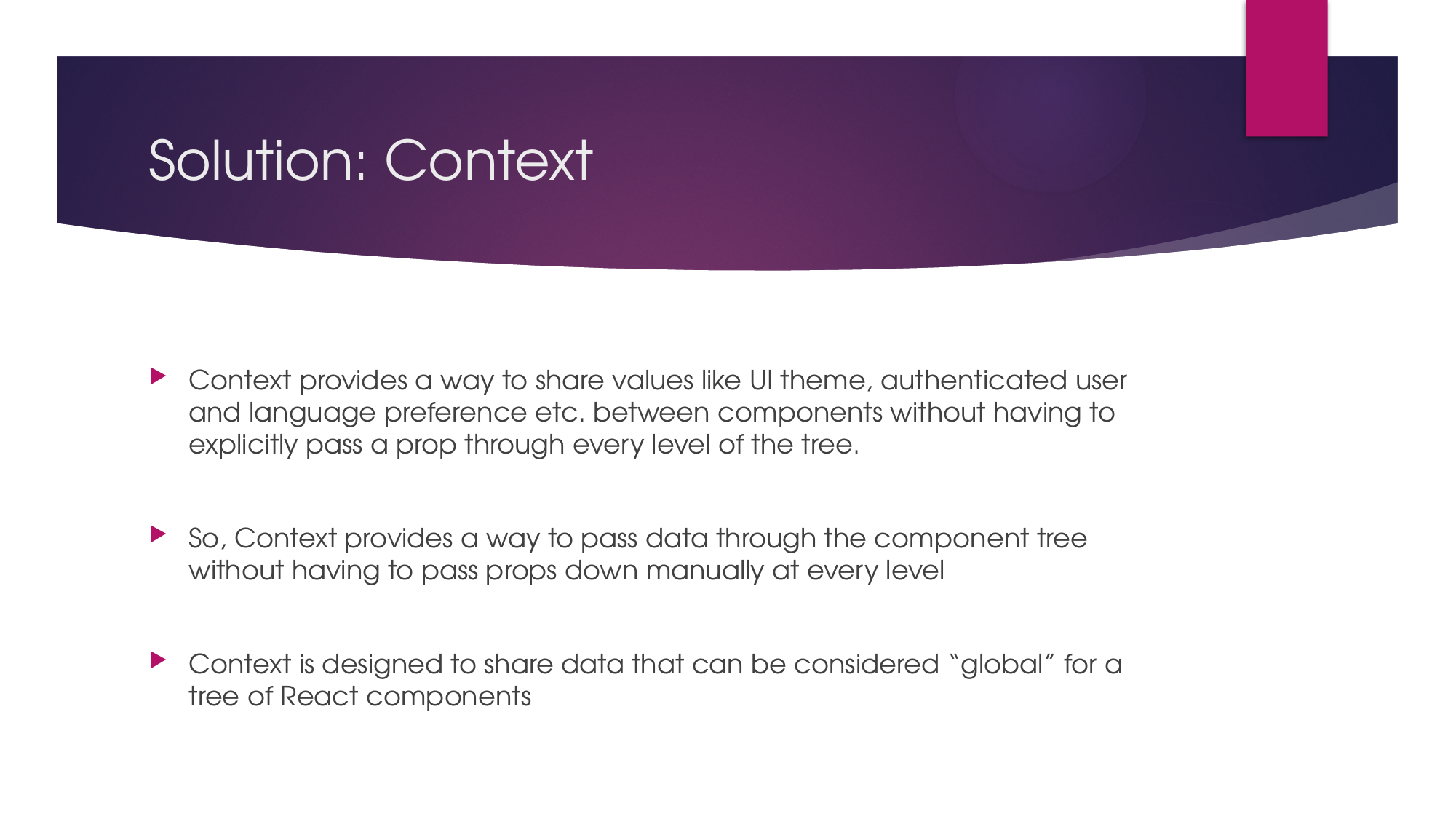

# Solution: Context

Context provides a way to share values like UI theme, authenticated user and language preference etc. between components without having to explicitly pass a prop through every level of the tree.

So, Context provides a way to pass data through the component tree without having to pass props down manually at every level

Context is designed to share data that can be considered “global” for a tree of React components